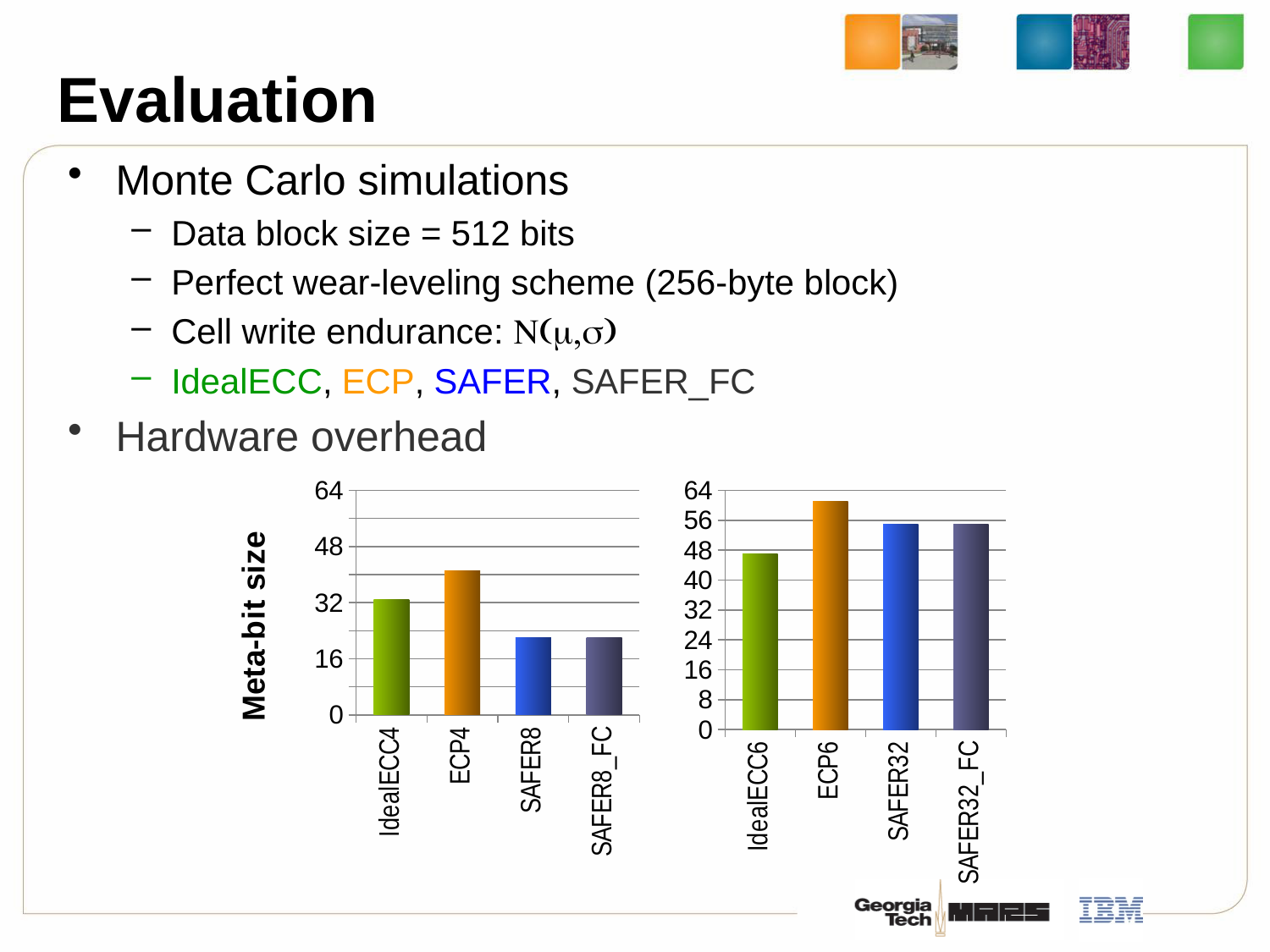

# Evaluation
Monte Carlo simulations
Data block size = 512 bits
Perfect wear-leveling scheme (256-byte block)
Cell write endurance: Ν(μ,σ)
IdealECC, ECP, SAFER, SAFER_FC
Hardware overhead

### Chart

| Category | Meta-bit size |
|---|---|
| IdealECC4 | 33.0 |
| ECP4 | 41.0 |
| SAFER8 | 22.0 |
| SAFER8_FC | 22.0 |

### Chart

| Category | Meta-bit size |
|---|---|
| IdealECC6 | 47.0 |
| ECP6 | 61.0 |
| SAFER32 | 55.0 |
| SAFER32_FC | 55.0 |